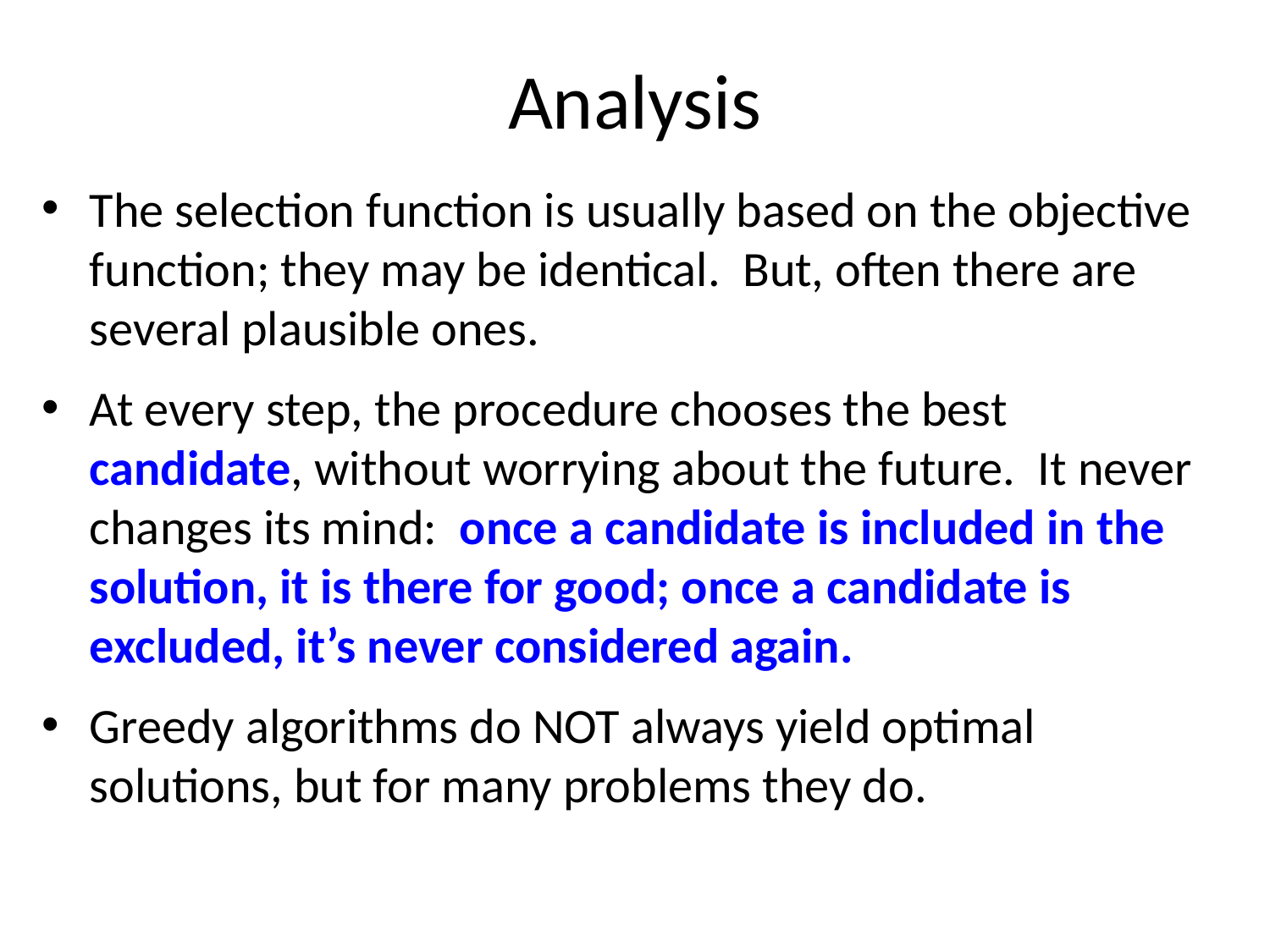

# Analysis
The selection function is usually based on the objective function; they may be identical.  But, often there are several plausible ones.

At every step, the procedure chooses the best candidate, without worrying about the future.  It never changes its mind:  once a candidate is included in the solution, it is there for good; once a candidate is excluded, it’s never considered again.

Greedy algorithms do NOT always yield optimal solutions, but for many problems they do.